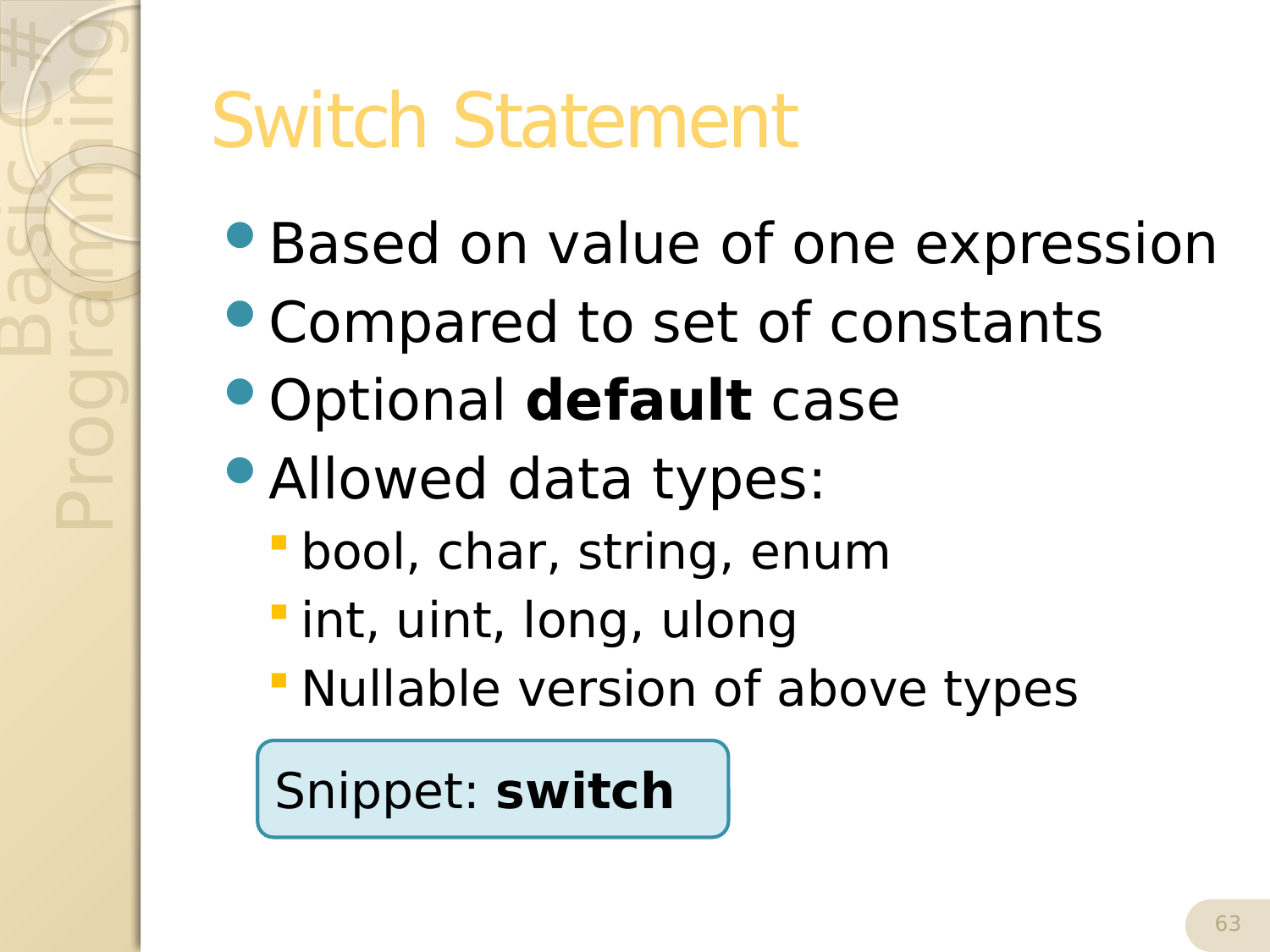

# Switch Statement
Based on value of one expression
Compared to set of constants
Optional default case
Allowed data types:
bool, char, string, enum
int, uint, long, ulong
Nullable version of above types

Snippet: switch
63